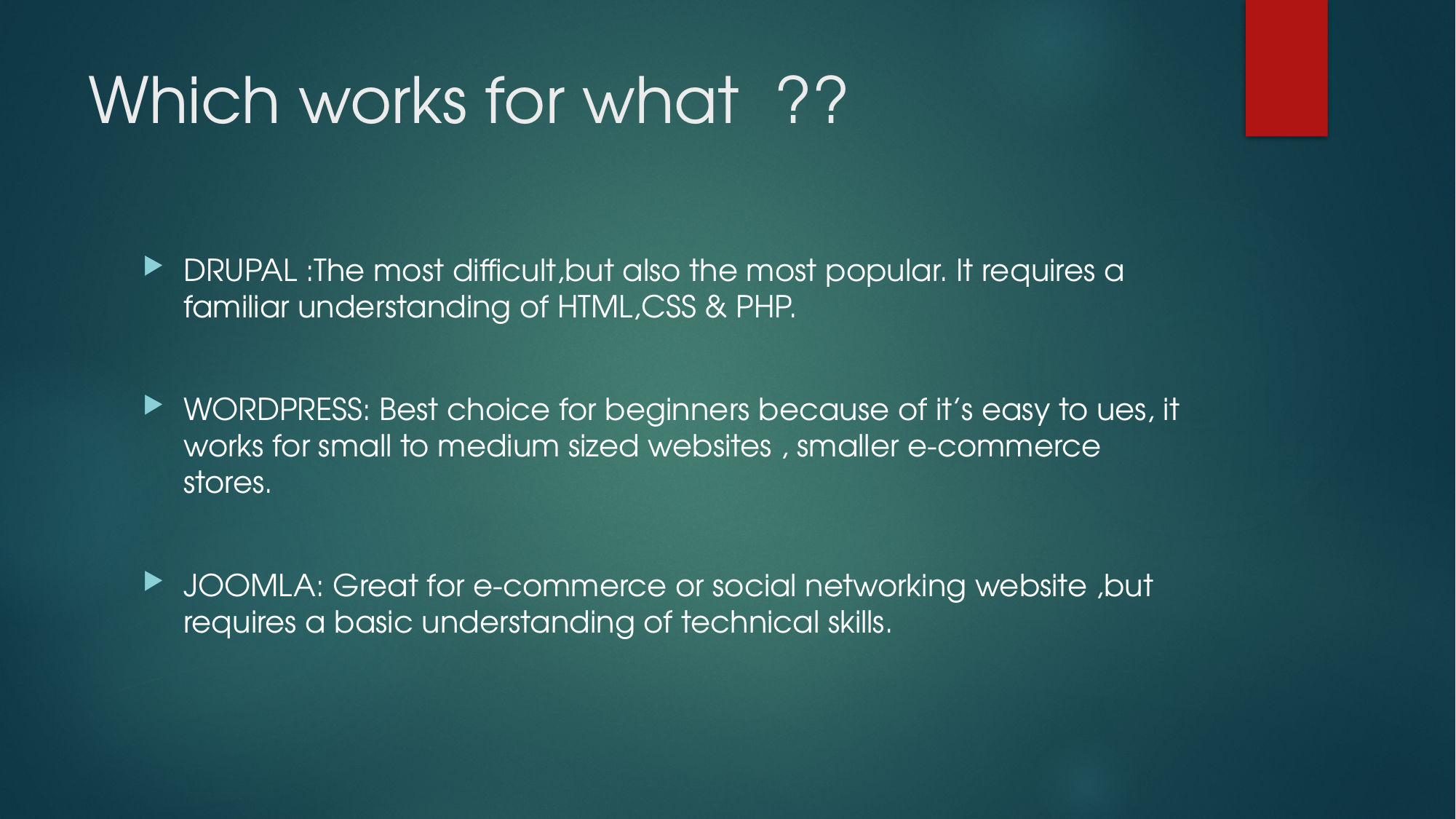

# Which works for what  ??
DRUPAL :The most difficult,but also the most popular. It requires a familiar understanding of HTML,CSS & PHP.

WORDPRESS: Best choice for beginners because of it’s easy to ues, it works for small to medium sized websites , smaller e-commerce stores.

JOOMLA: Great for e-commerce or social networking website ,but requires a basic understanding of technical skills.